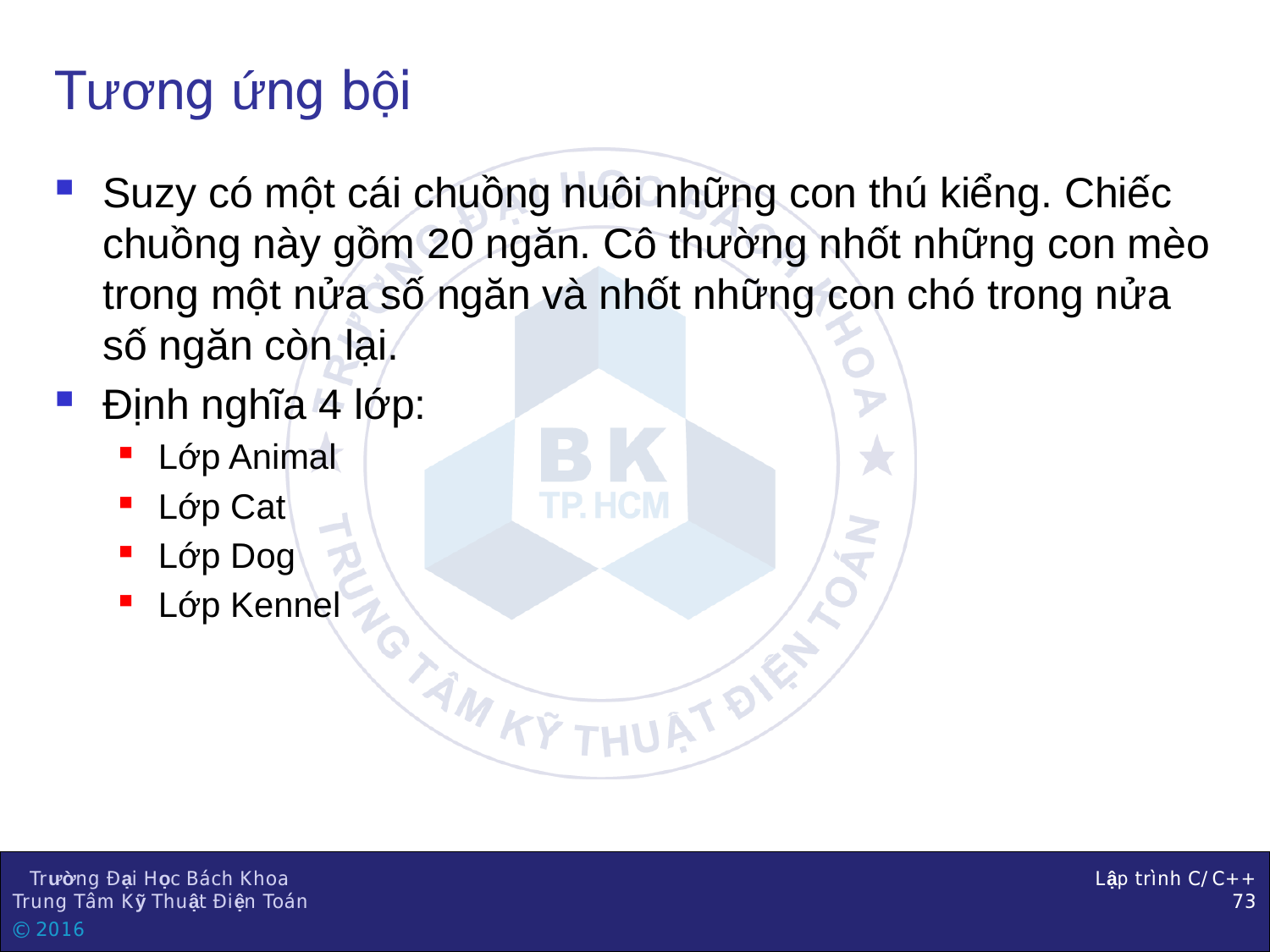

# Tương ứng bội
Suzy có một cái chuồng nuôi những con thú kiểng. Chiếc chuồng này gồm 20 ngăn. Cô thường nhốt những con mèo trong một nửa số ngăn và nhốt những con chó trong nửa số ngăn còn lại.
Định nghĩa 4 lớp:
Lớp Animal
Lớp Cat
Lớp Dog
Lớp Kennel